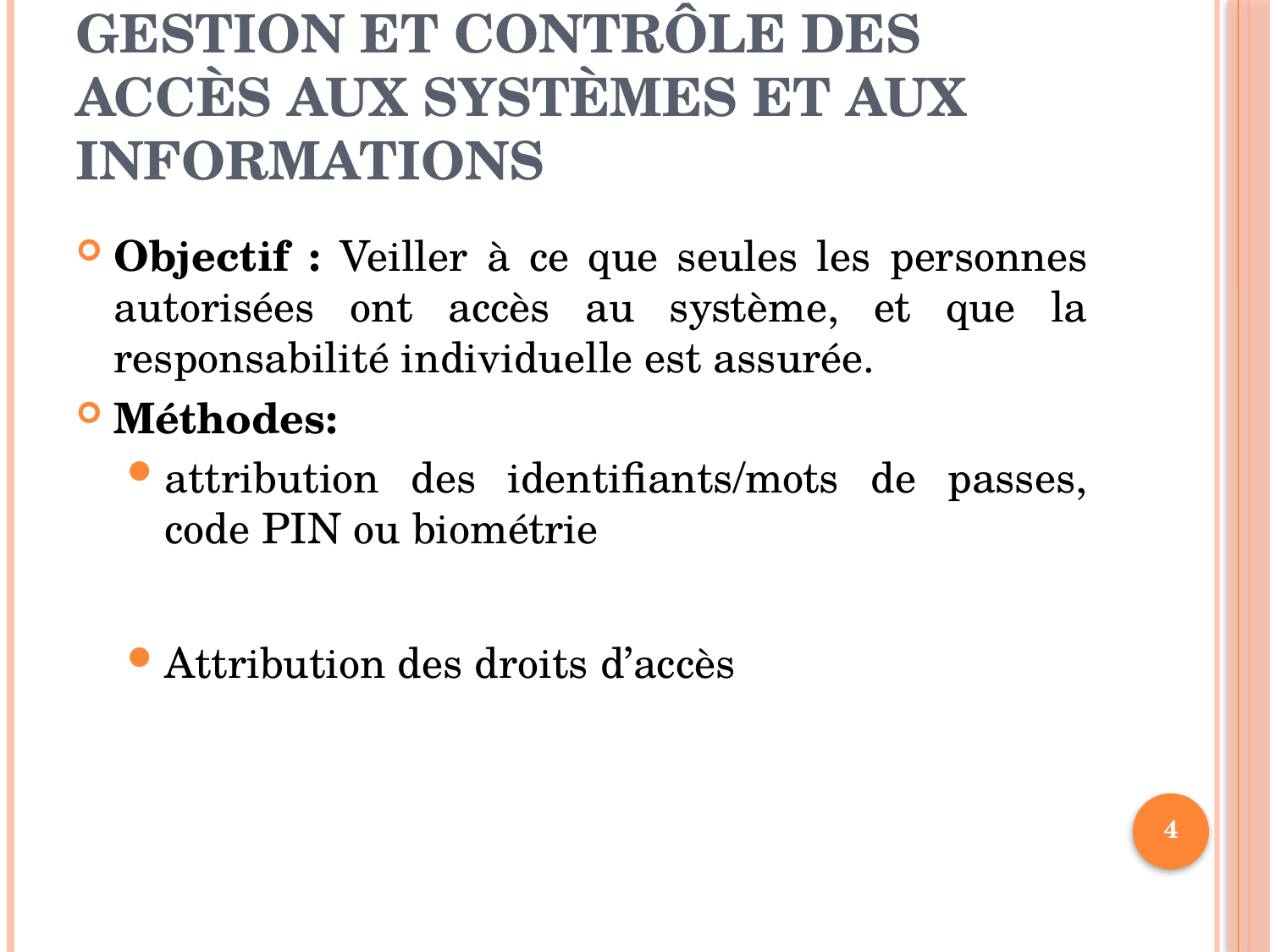

# Gestion et contrôle des accès aux systèmes et aux informations
Objectif : Veiller à ce que seules les personnes autorisées ont accès au système, et que la responsabilité individuelle est assurée.
Méthodes:
attribution des identifiants/mots de passes, code PIN ou biométrie

Attribution des droits d’accès
4